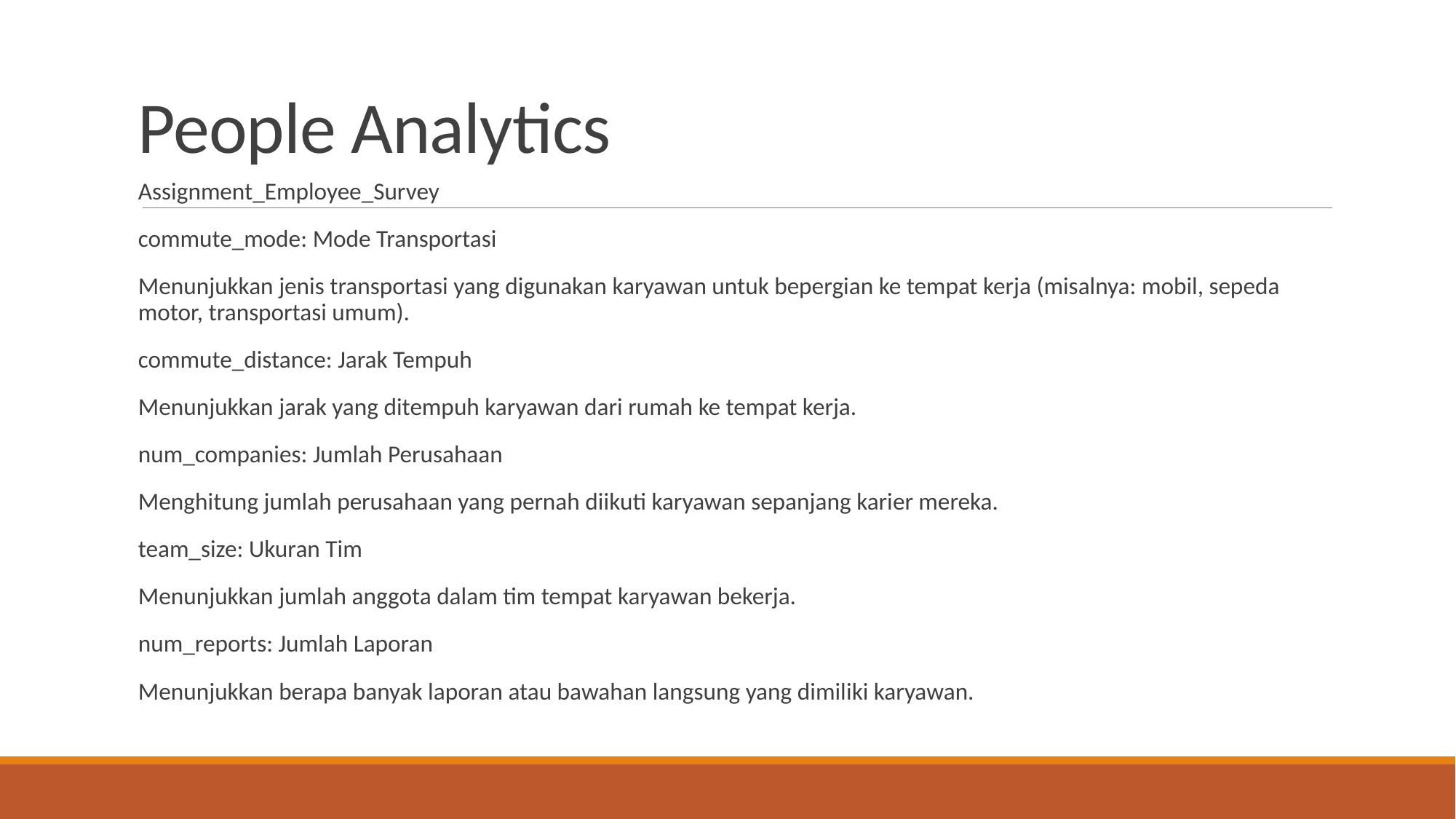

# People Analytics
Assignment_Employee_Survey
commute_mode: Mode Transportasi
Menunjukkan jenis transportasi yang digunakan karyawan untuk bepergian ke tempat kerja (misalnya: mobil, sepeda motor, transportasi umum).
commute_distance: Jarak Tempuh
Menunjukkan jarak yang ditempuh karyawan dari rumah ke tempat kerja.
num_companies: Jumlah Perusahaan
Menghitung jumlah perusahaan yang pernah diikuti karyawan sepanjang karier mereka.
team_size: Ukuran Tim
Menunjukkan jumlah anggota dalam tim tempat karyawan bekerja.
num_reports: Jumlah Laporan
Menunjukkan berapa banyak laporan atau bawahan langsung yang dimiliki karyawan.